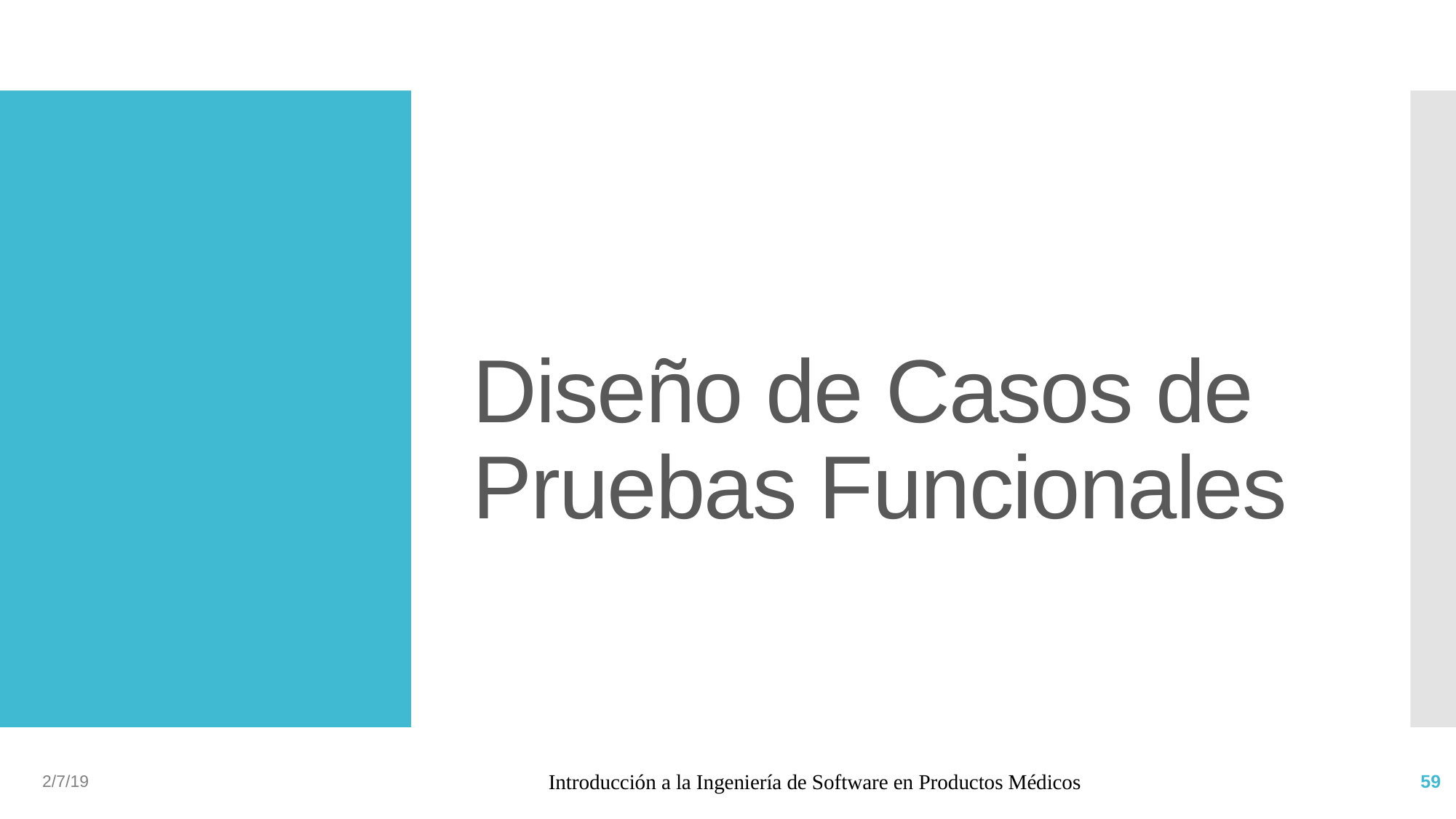

# Diseño de Casos de Pruebas Funcionales

2/7/19
Introducción a la Ingeniería de Software en Productos Médicos
59